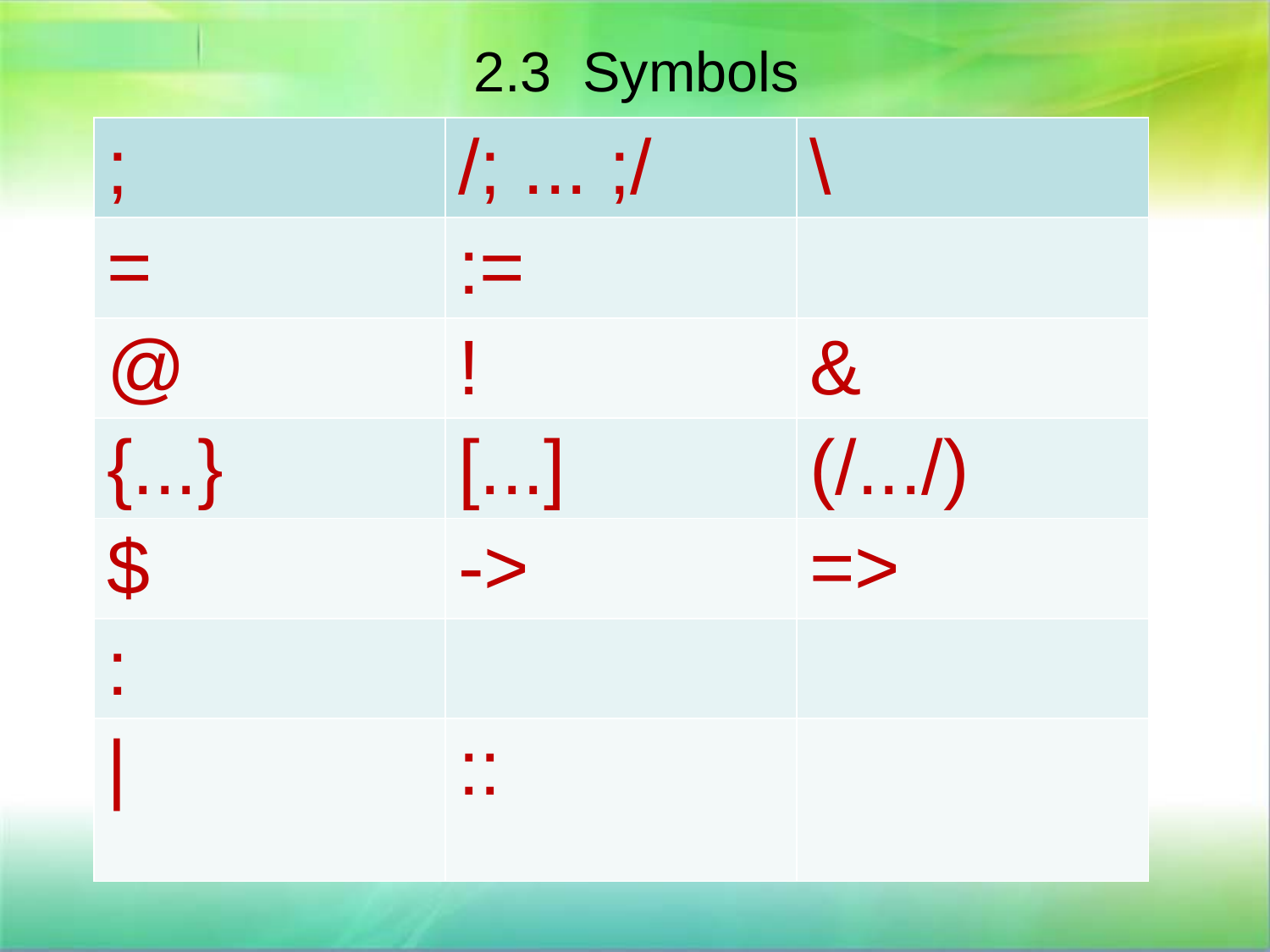

2.3  Symbols
| ; | /; ... ;/ | \ |
| --- | --- | --- |
| = | := |  |
| @ | ! | & |
| {...} | [...] | (/.../) |
| $ | -> | => |
| : |  |  |
| | | :: |  |